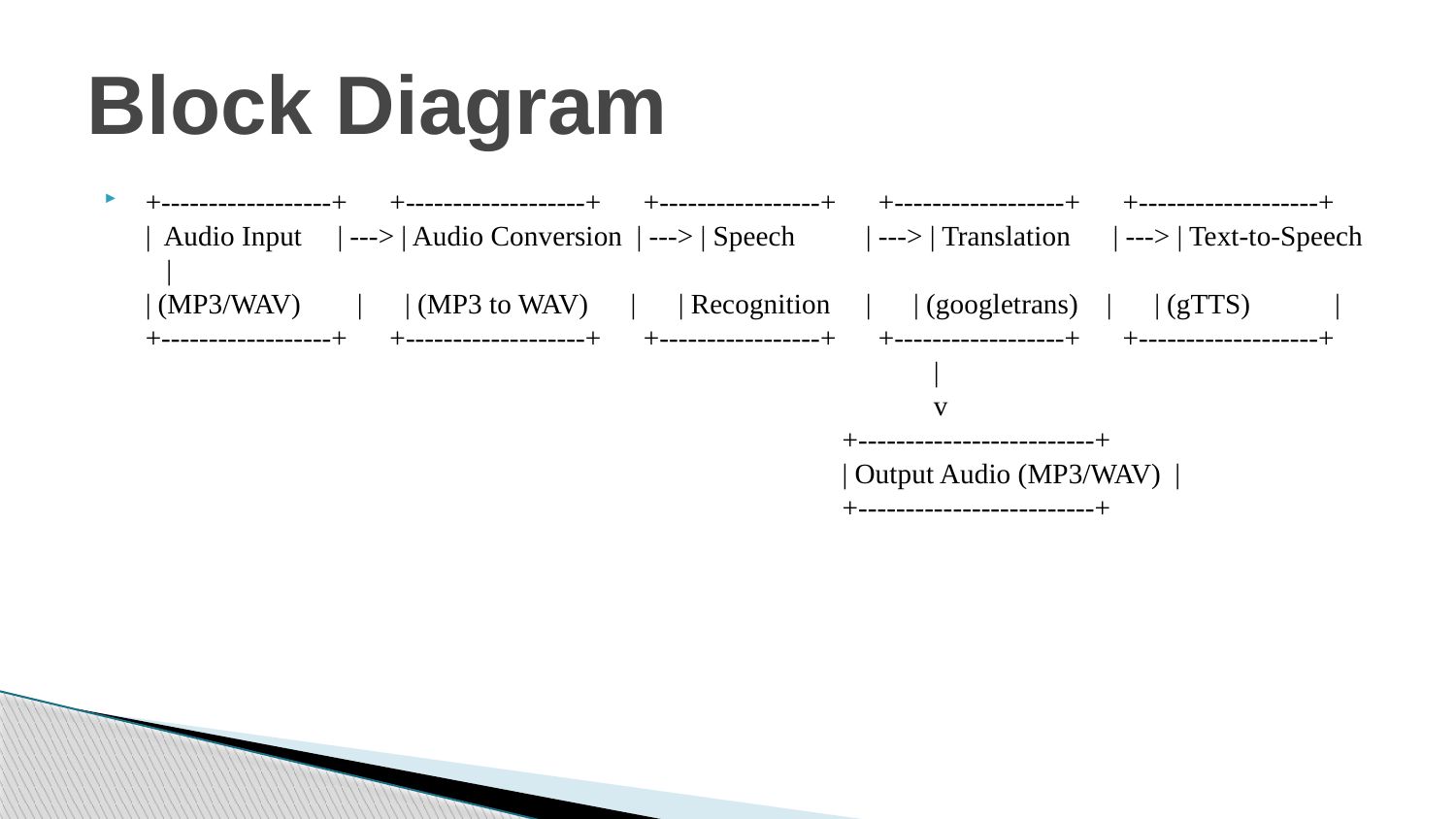

# Block Diagram
+------------------+      +-------------------+      +-----------------+      +------------------+      +-------------------+
|  Audio Input     | ---> | Audio Conversion  | ---> | Speech          | ---> | Translation      | ---> | Text-to-Speech    |
| (MP3/WAV)        |      | (MP3 to WAV)      |      | Recognition     |      | (googletrans)    |      | (gTTS)            |
+------------------+      +-------------------+      +-----------------+      +------------------+      +-------------------+
                                                                                                                |
                                                                                                                v
                                                                                                   +-------------------------+
                                                                                                   | Output Audio (MP3/WAV)  |
                                                                                                   +-------------------------+